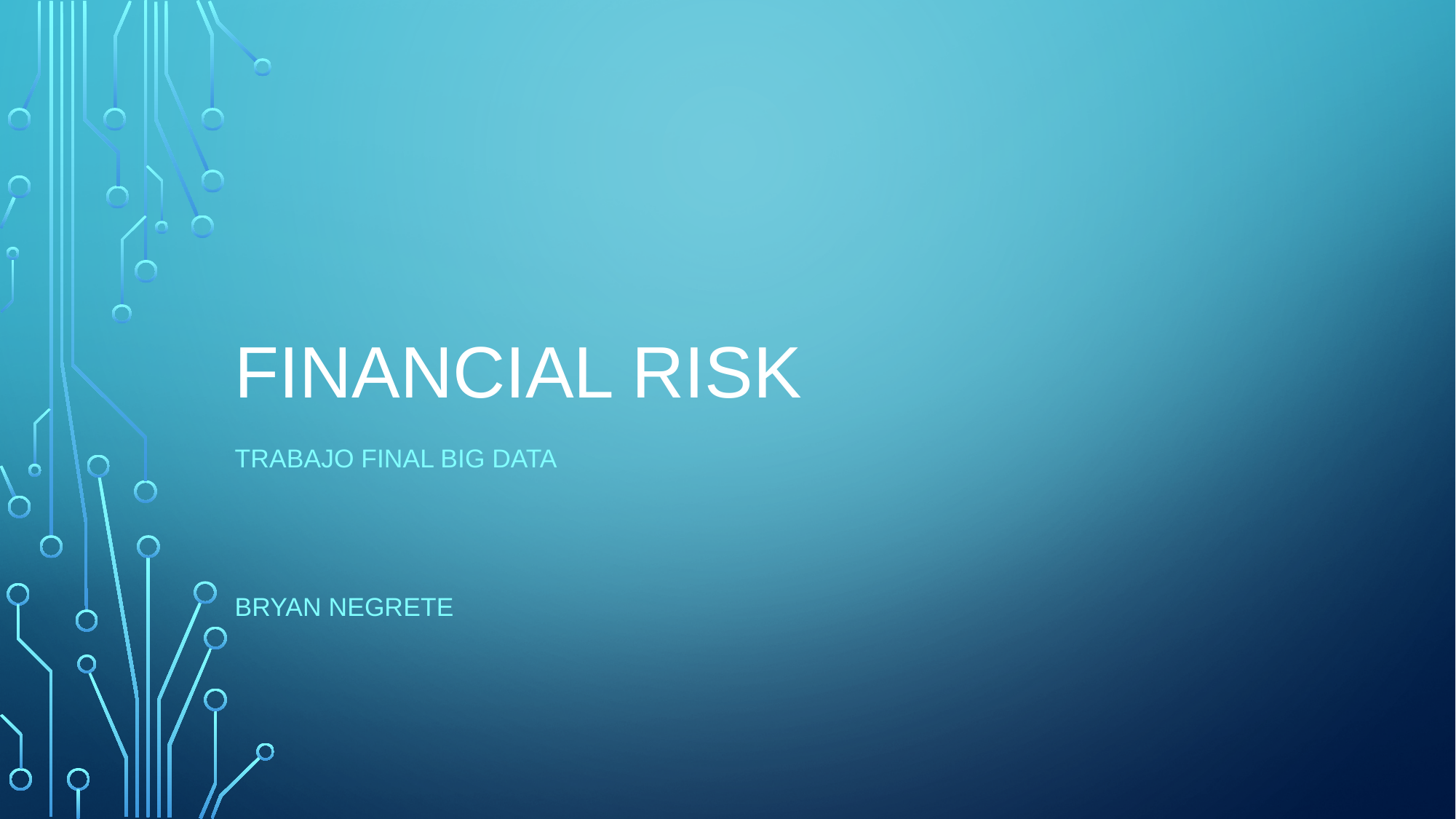

# Financial Risk
Trabajo Final Big Data
Bryan Negrete